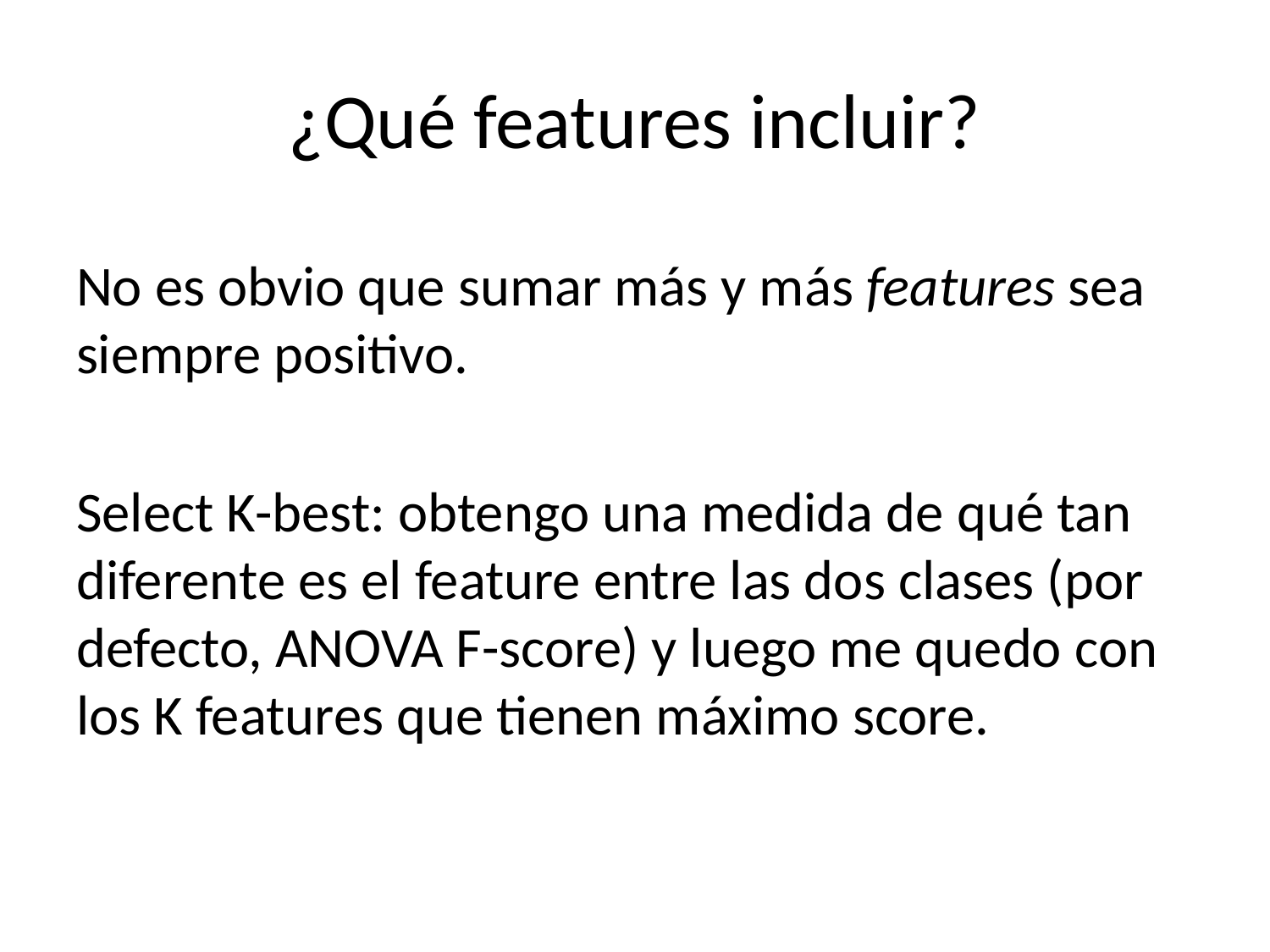

# ¿Qué features incluir?
No es obvio que sumar más y más features sea siempre positivo.

Select K-best: obtengo una medida de qué tan diferente es el feature entre las dos clases (por defecto, ANOVA F-score) y luego me quedo con los K features que tienen máximo score.